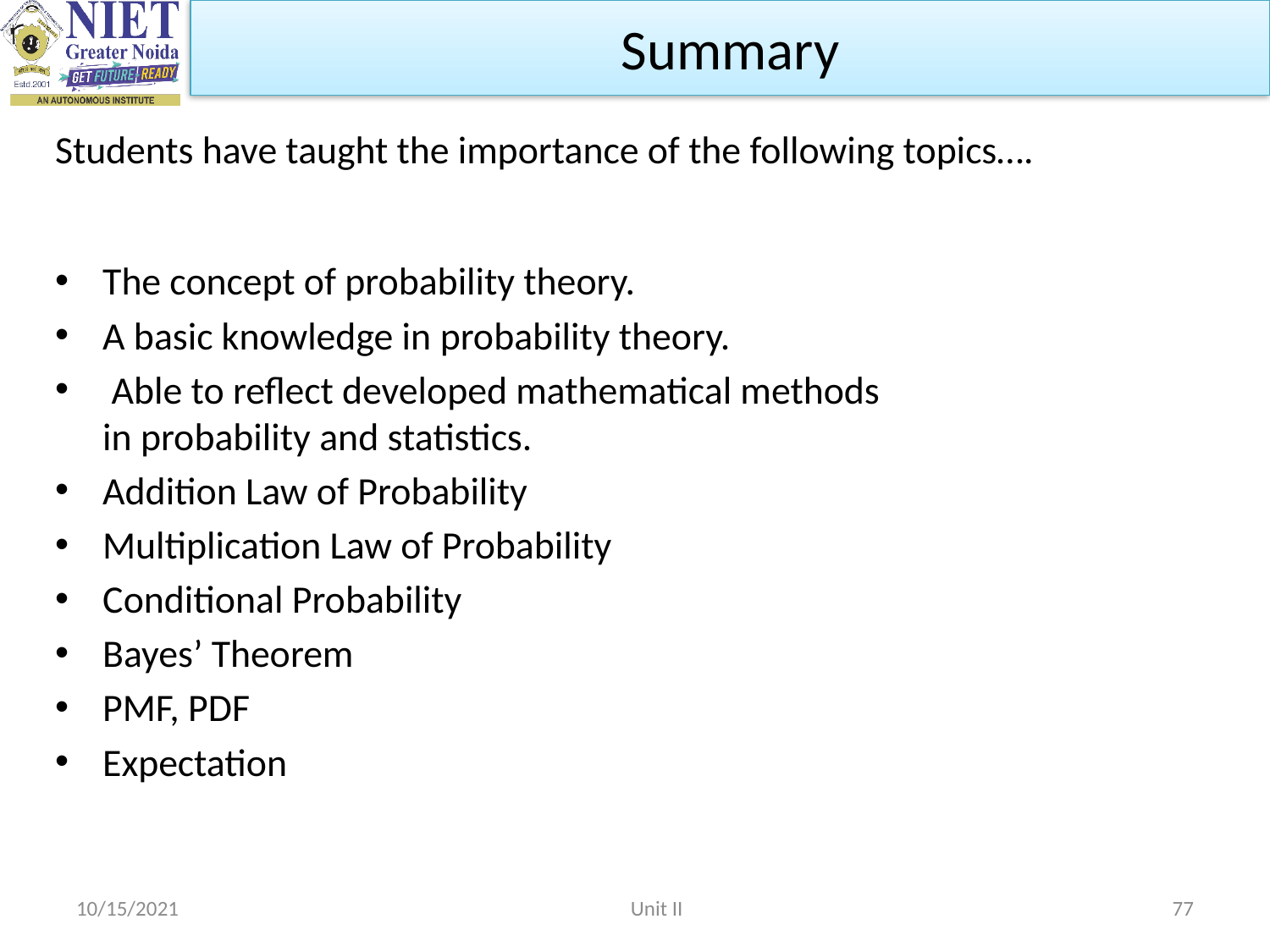

Summary
Students have taught the importance of the following topics….

The concept of probability theory.
A basic knowledge in probability theory.
 Able to reflect developed mathematical methods in probability and statistics.
Addition Law of Probability
Multiplication Law of Probability
Conditional Probability
Bayes’ Theorem
PMF, PDF
Expectation

10/15/2021
         Unit II
77